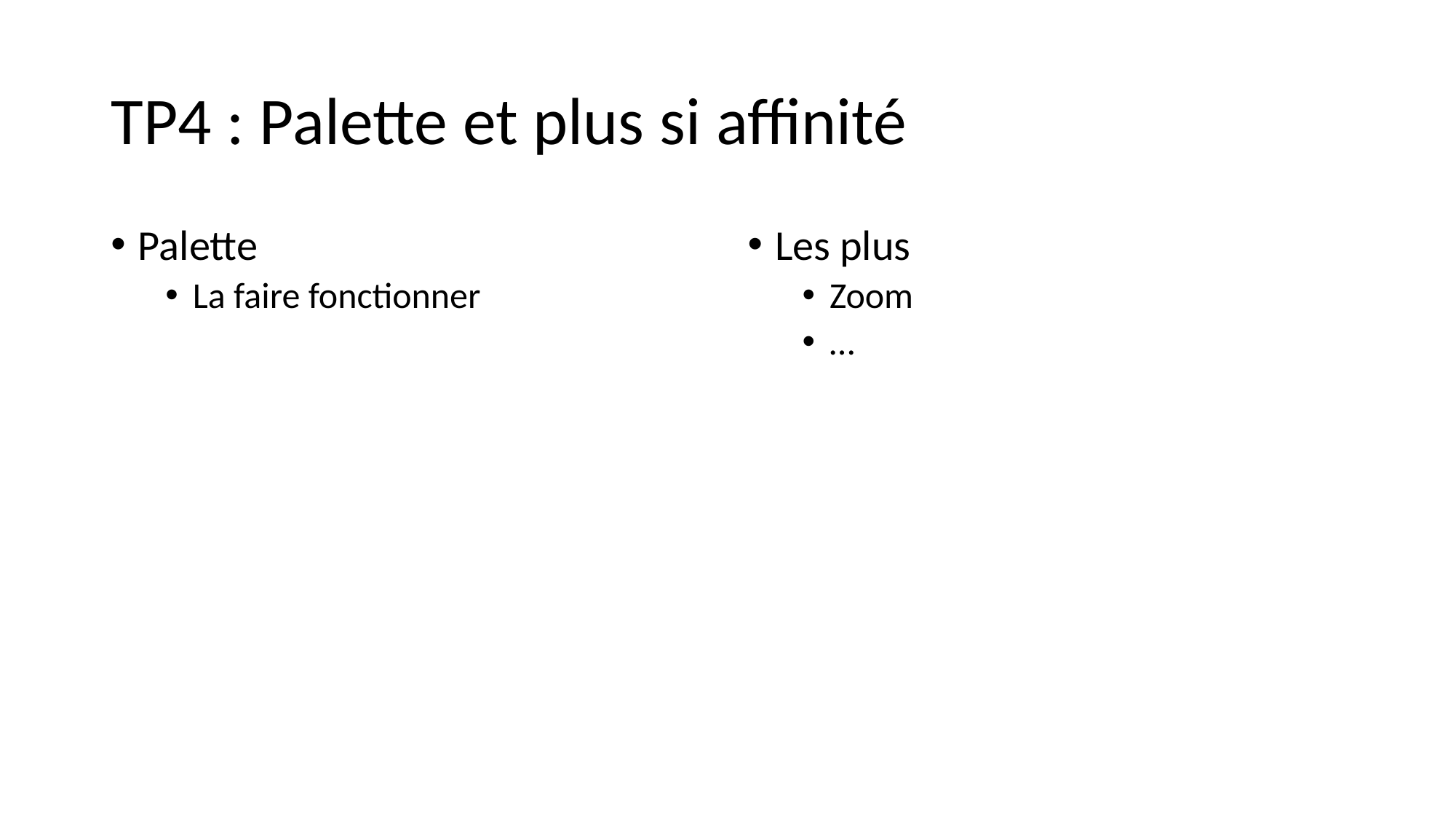

# TP4 : Palette et plus si affinité
Palette
La faire fonctionner
Les plus
Zoom
…